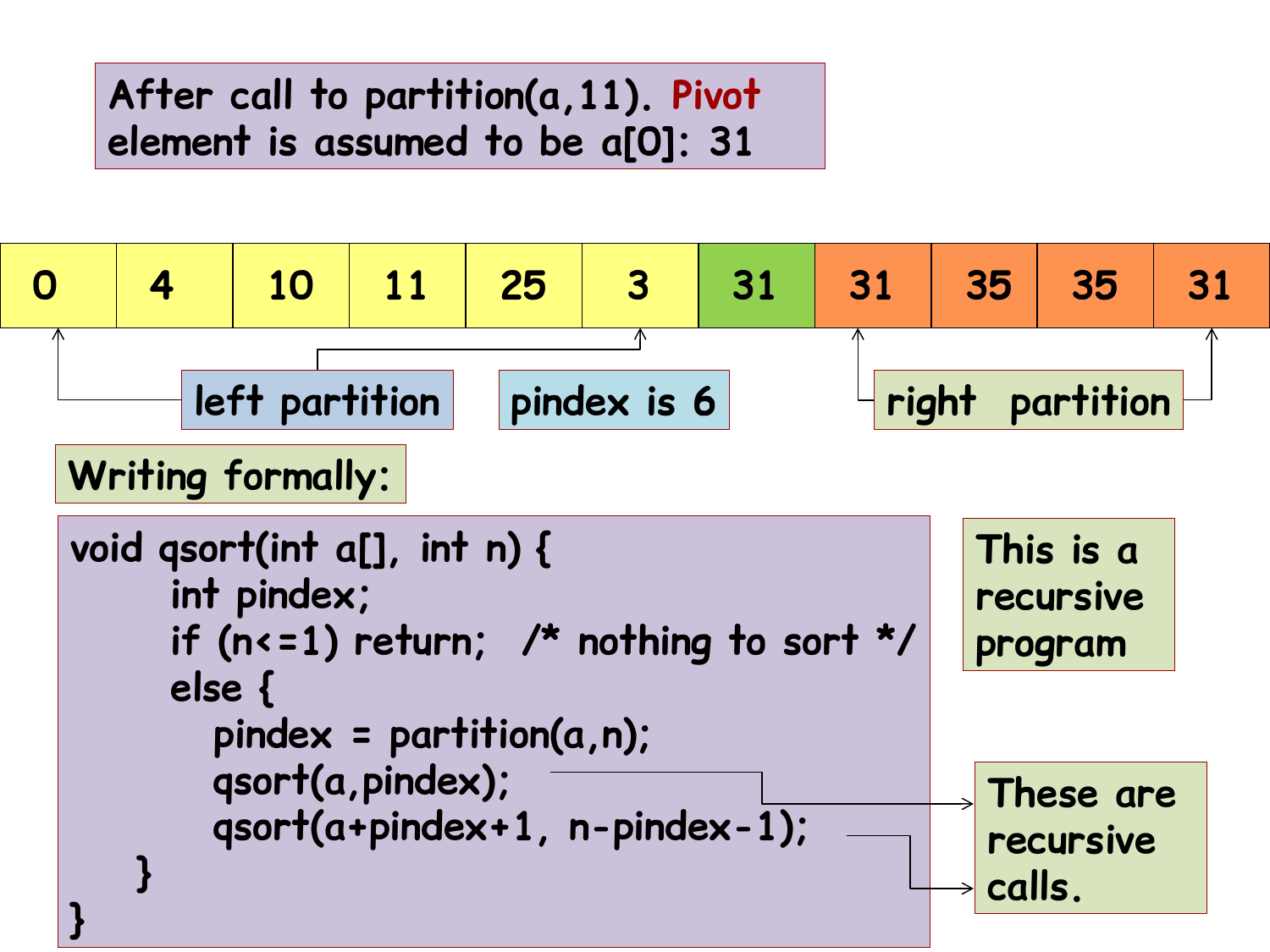

After call to partition(a,11). Pivot element is assumed to be a[0]: 31

0
4
10
11
25
3
31
31
35
35
31
left partition
pindex is 6
right  partition
Writing formally:
void qsort(int a[], int n) {
      int pindex;
      if (n<=1) return;  /* nothing to sort */
      else {
	 pindex = partition(a,n);
	 qsort(a,pindex);
	 qsort(a+pindex+1, n-pindex-1);
    }
}
This is a recursive
program
These are
recursive
calls.